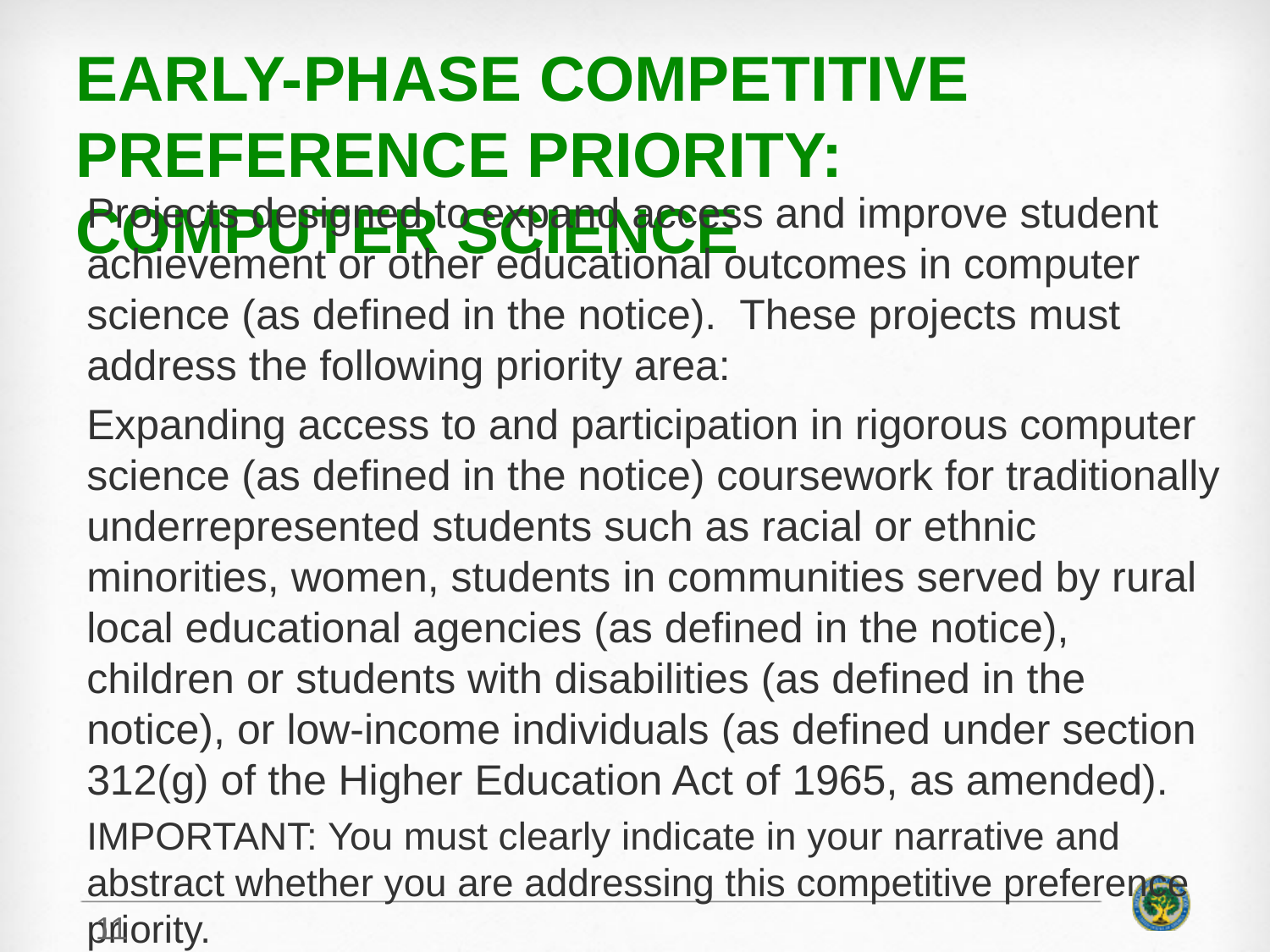

# Early-PHASE Competitive Preference Priority: Computer Science
Projects designed to expand access and improve student achievement or other educational outcomes in computer science (as defined in the notice).  These projects must address the following priority area:
Expanding access to and participation in rigorous computer science (as defined in the notice) coursework for traditionally underrepresented students such as racial or ethnic minorities, women, students in communities served by rural local educational agencies (as defined in the notice), children or students with disabilities (as defined in the notice), or low-income individuals (as defined under section 312(g) of the Higher Education Act of 1965, as amended).
IMPORTANT: You must clearly indicate in your narrative and abstract whether you are addressing this competitive preference priority.
11